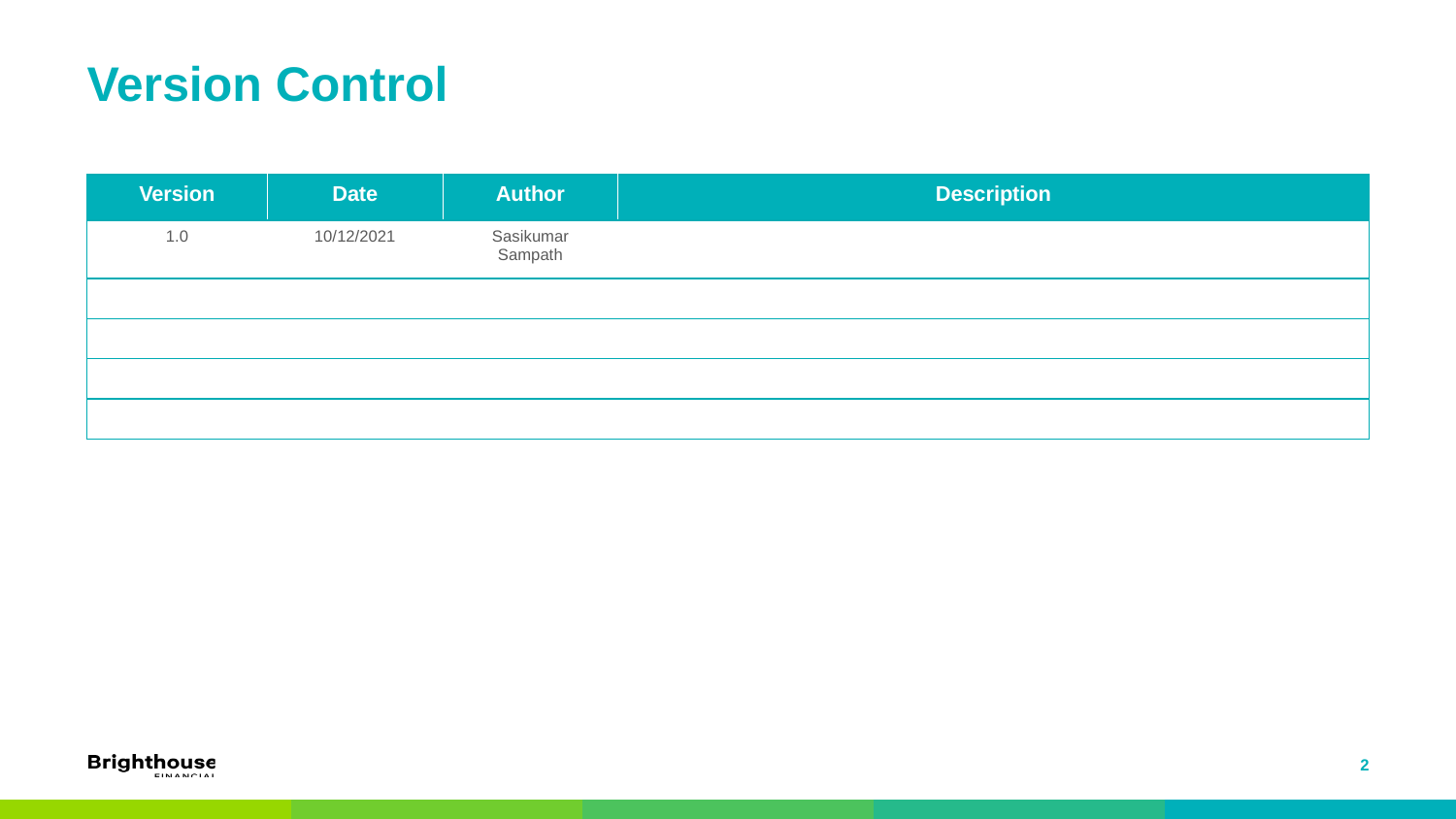

# Version Control
| Version | Date | Author | Description |
| --- | --- | --- | --- |
| 1.0 | 10/12/2021 | Sasikumar Sampath |  |
|  |  |  |  |
|  |  |  |  |
|  |  |  |  |
|  |  |  |  |
2